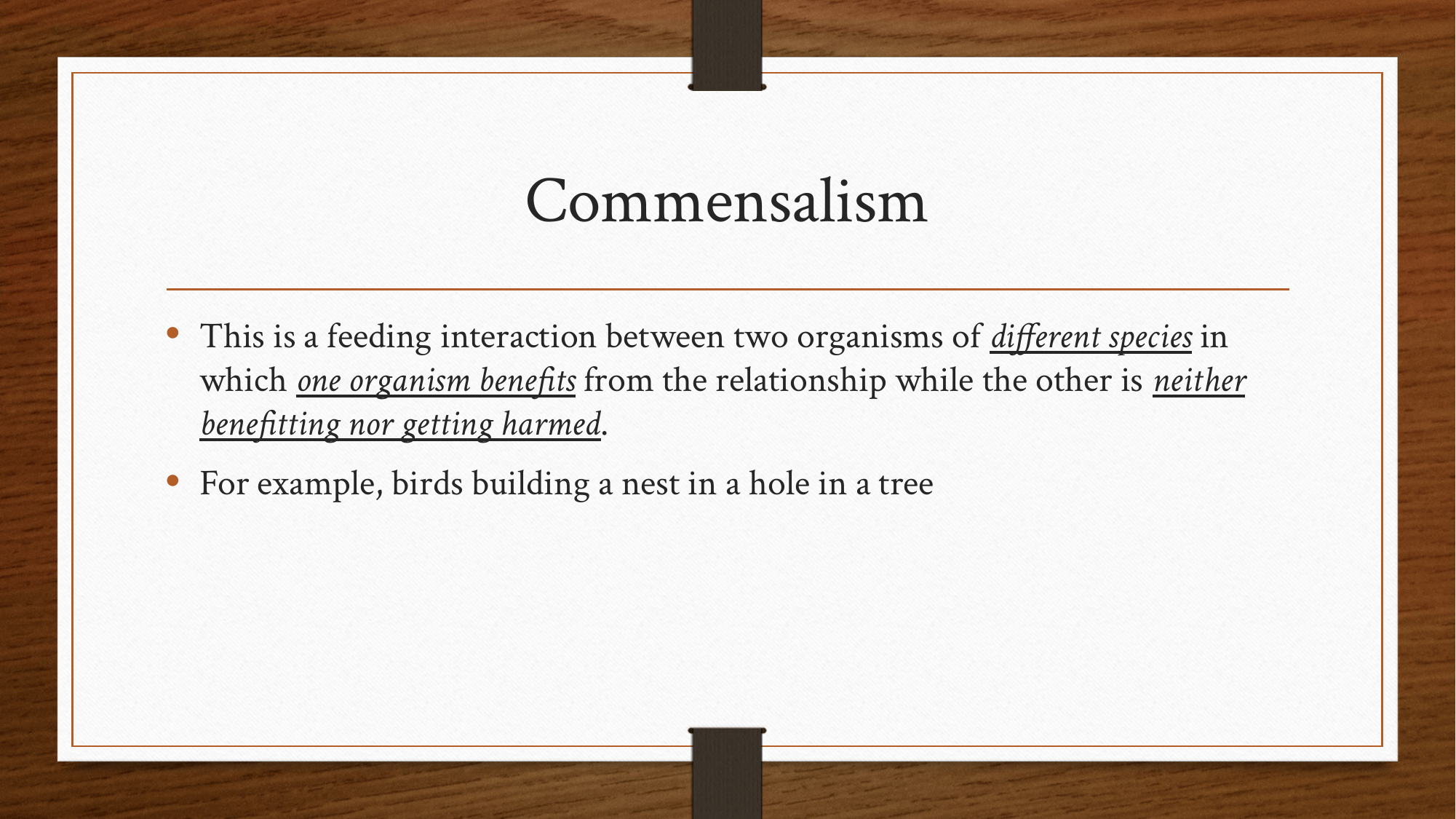

# Commensalism
This is a feeding interaction between two organisms of different species in which one organism benefits from the relationship while the other is neither benefitting nor getting harmed.
For example, birds building a nest in a hole in a tree